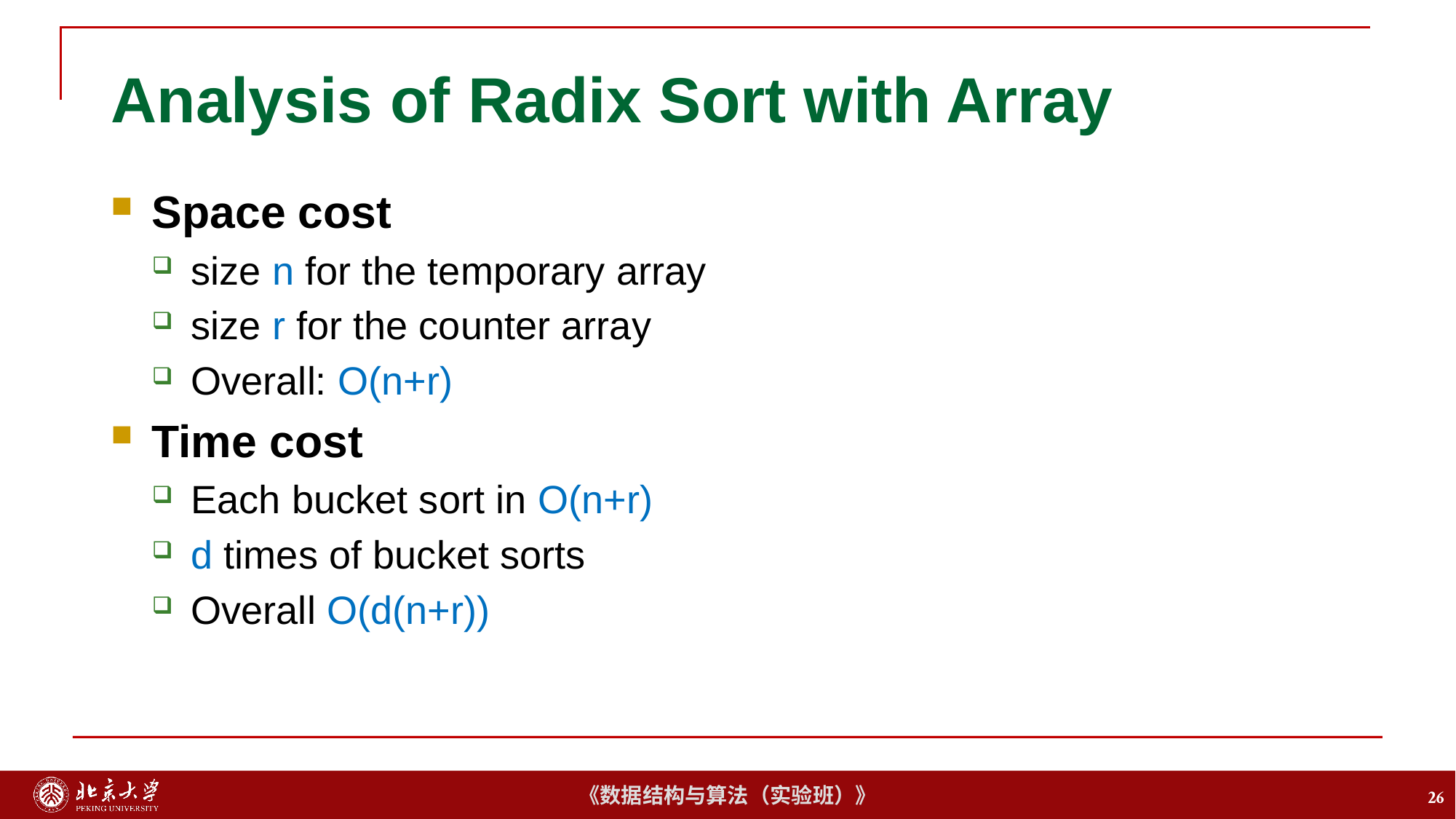

# Analysis of Radix Sort with Array
Space cost
size n for the temporary array
size r for the counter array
Overall: O(n+r)
Time cost
Each bucket sort in O(n+r)
d times of bucket sorts
Overall O(d(n+r))
26